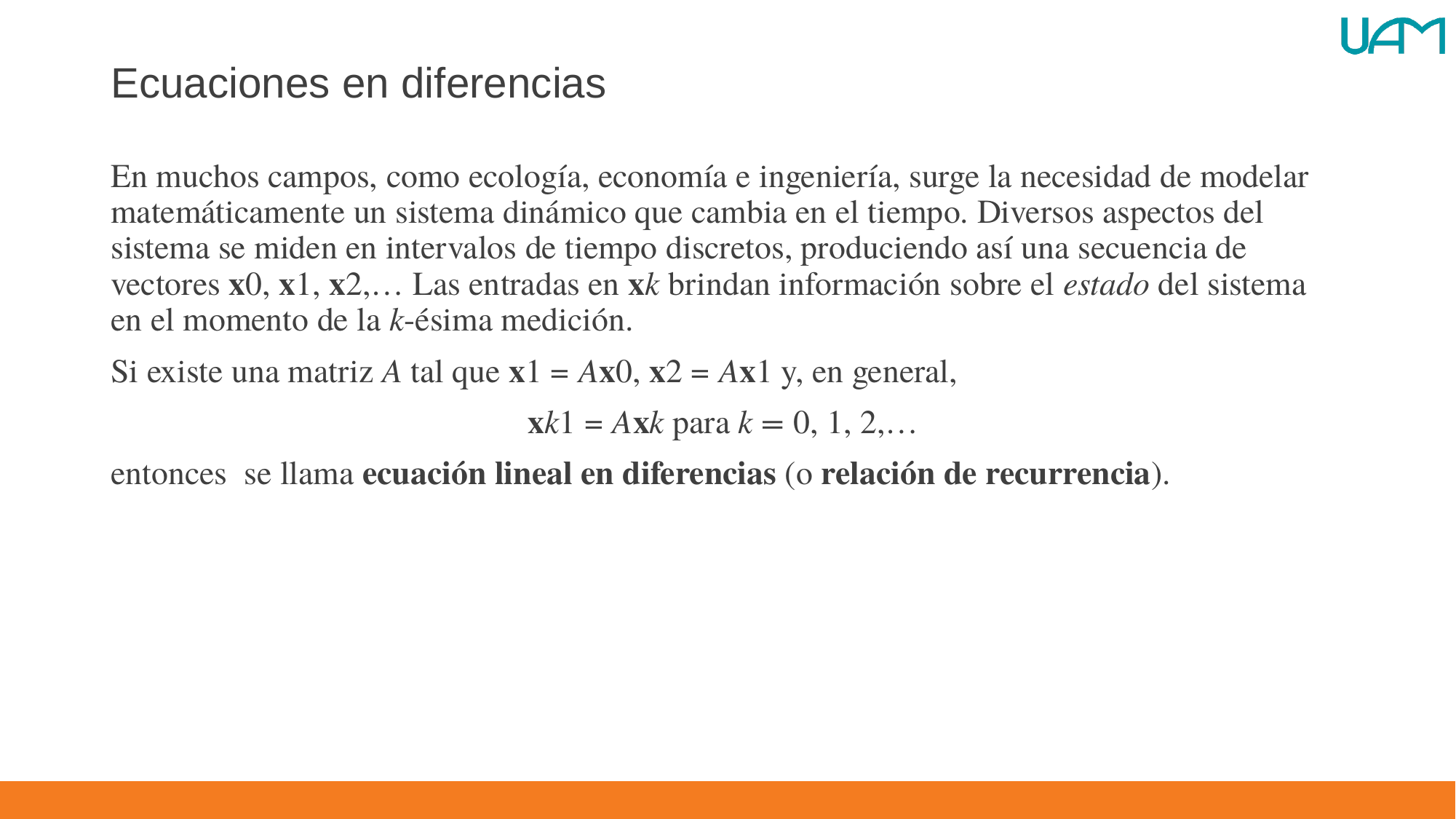

# Ecuaciones en diferencias
En muchos campos, como ecología, economía e ingeniería, surge la necesidad de modelar matemáticamente un sistema dinámico que cambia en el tiempo. Diversos aspectos del sistema se miden en intervalos de tiempo discretos, produciendo así una secuencia de vectores x0, x1, x2,… Las entradas en xk brindan información sobre el estado del sistema en el momento de la k-ésima medición.
Si existe una matriz A tal que x1 = Ax0, x2 = Ax1 y, en general,
xk1 = Axk para k = 0, 1, 2,…
entonces  se llama ecuación lineal en diferencias (o relación de recurrencia).